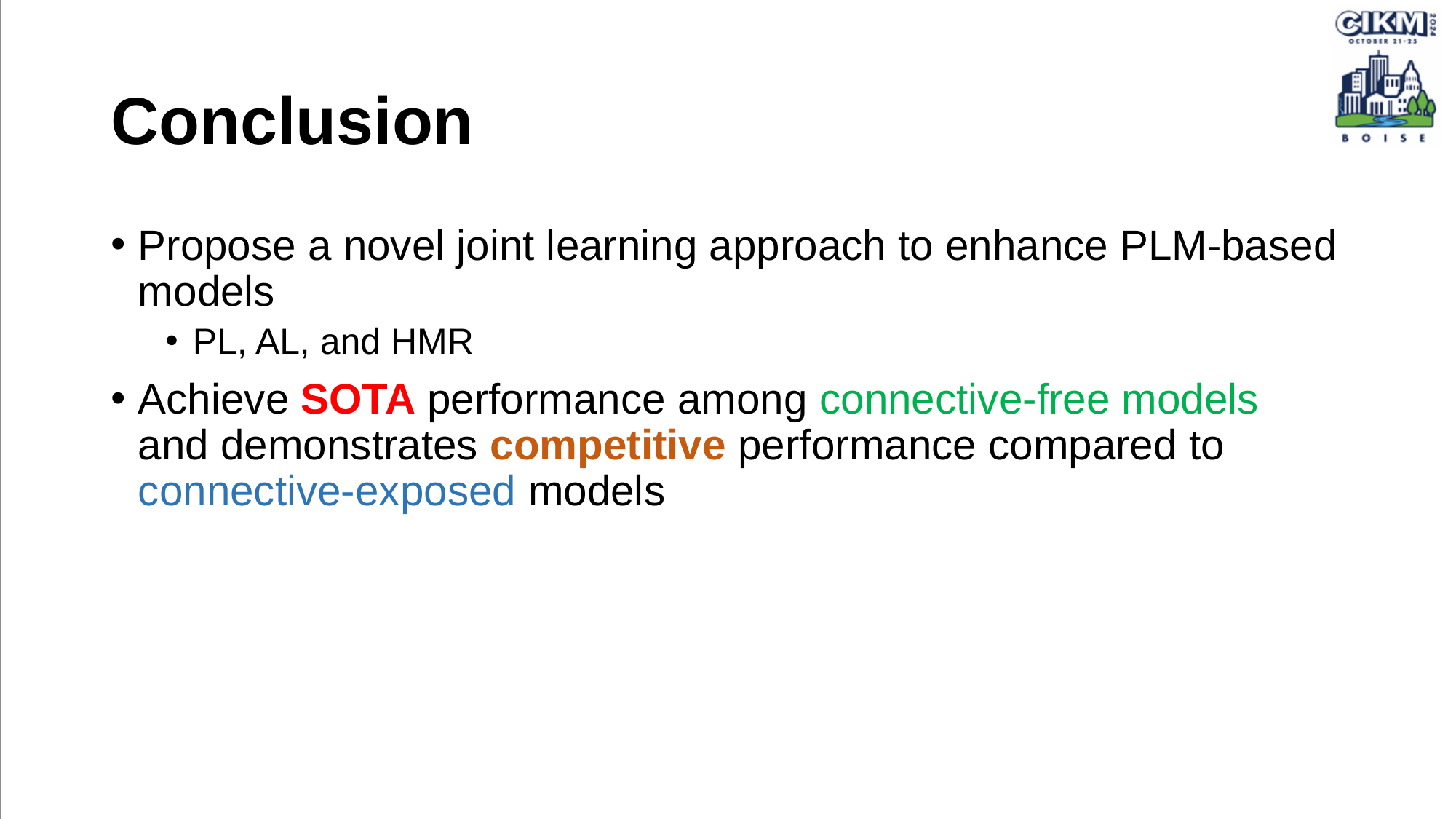

# Conclusion
Propose a novel joint learning approach to enhance PLM-based models
PL, AL, and HMR
Achieve SOTA performance among connective-free models and demonstrates competitive performance compared to connective-exposed models